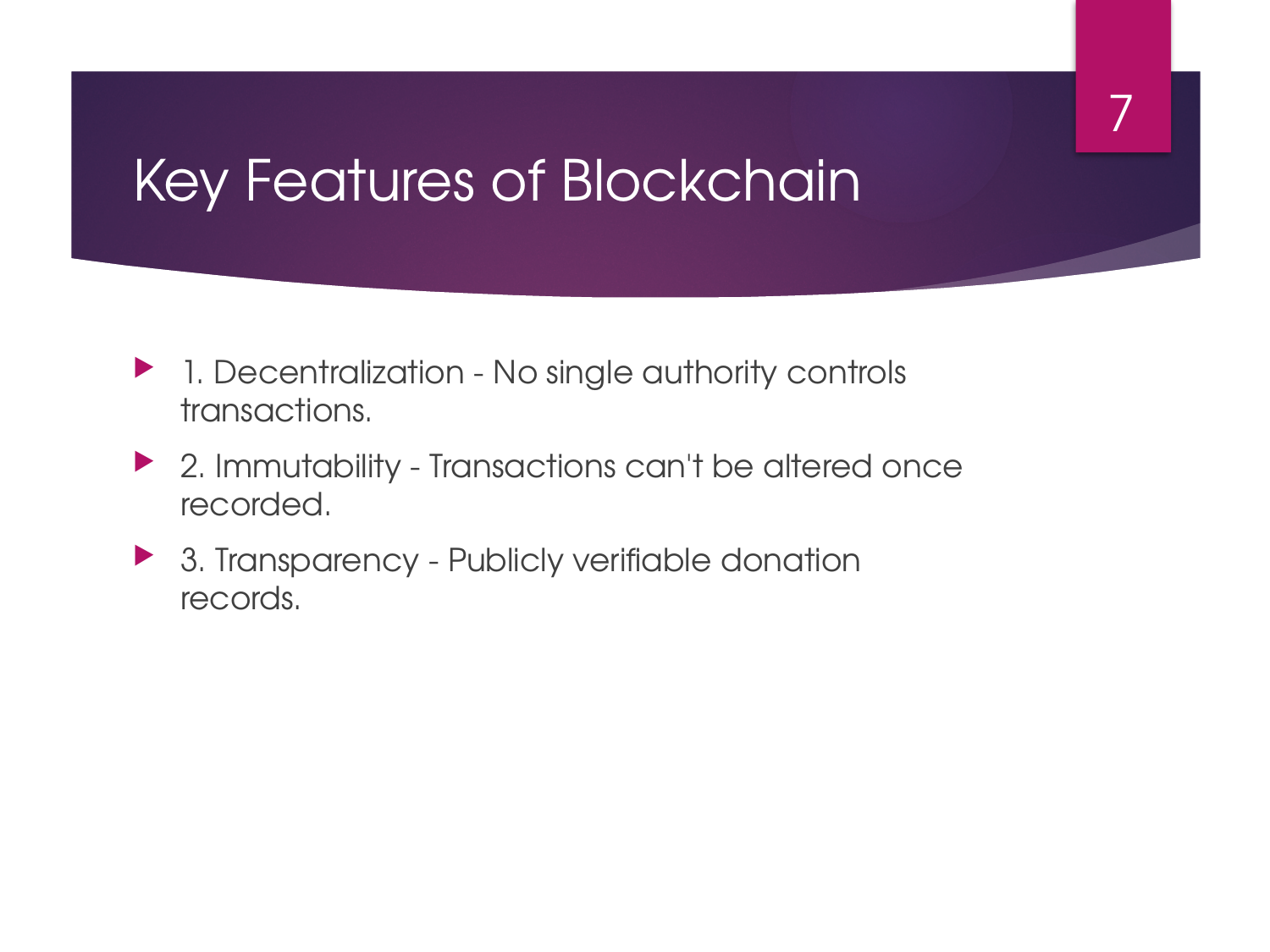

7
# Key Features of Blockchain
1. Decentralization - No single authority controls transactions.
2. Immutability - Transactions can't be altered once recorded.
3. Transparency - Publicly verifiable donation records.